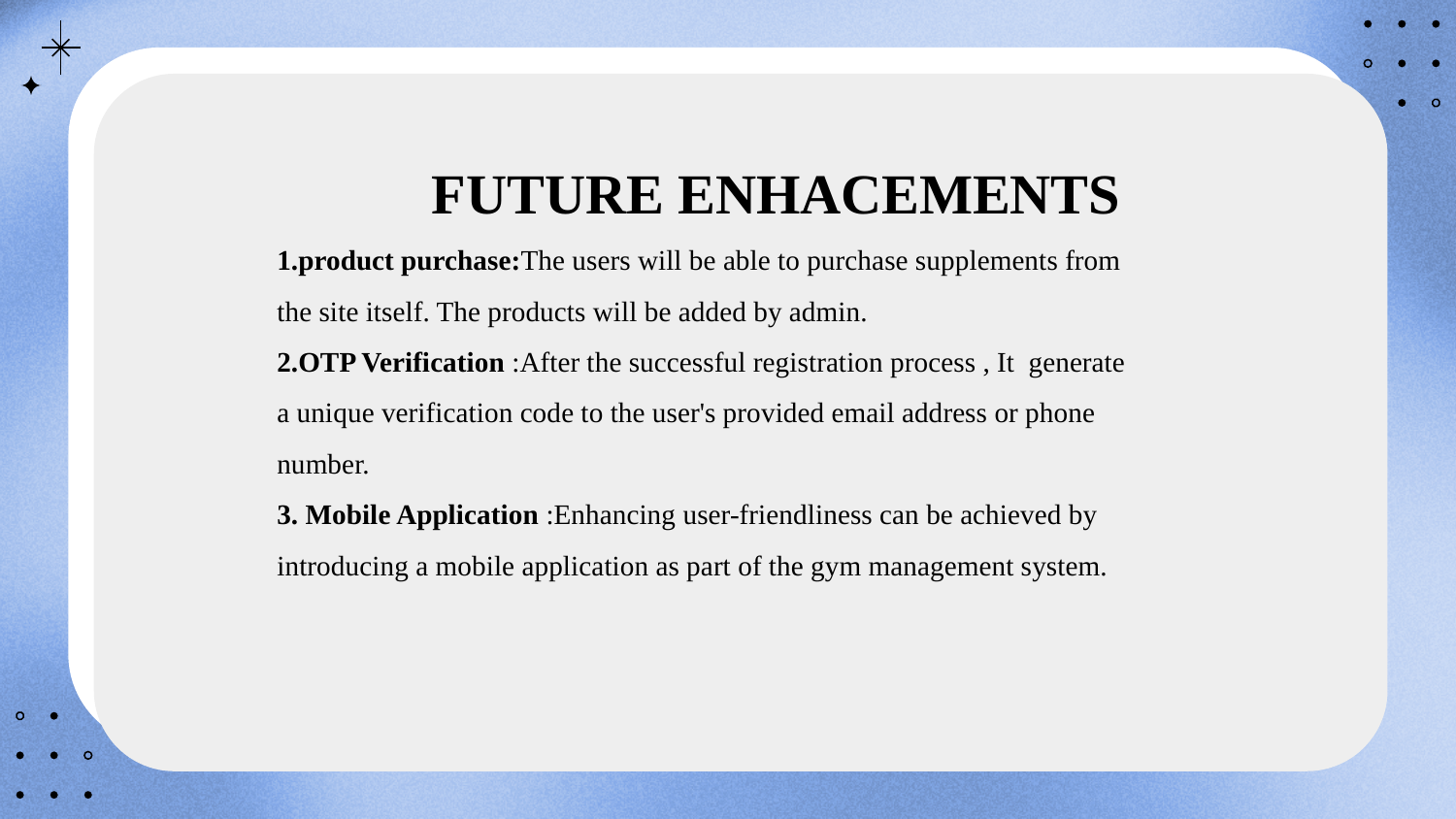

# FUTURE ENHACEMENTS 1.product purchase:The users will be able to purchase supplements from the site itself. The products will be added by admin. 2.OTP Verification :After the successful registration process , It  generate a unique verification code to the user's provided email address or phone number. 3. Mobile Application :Enhancing user-friendliness can be achieved by introducing a mobile application as part of the gym management system.